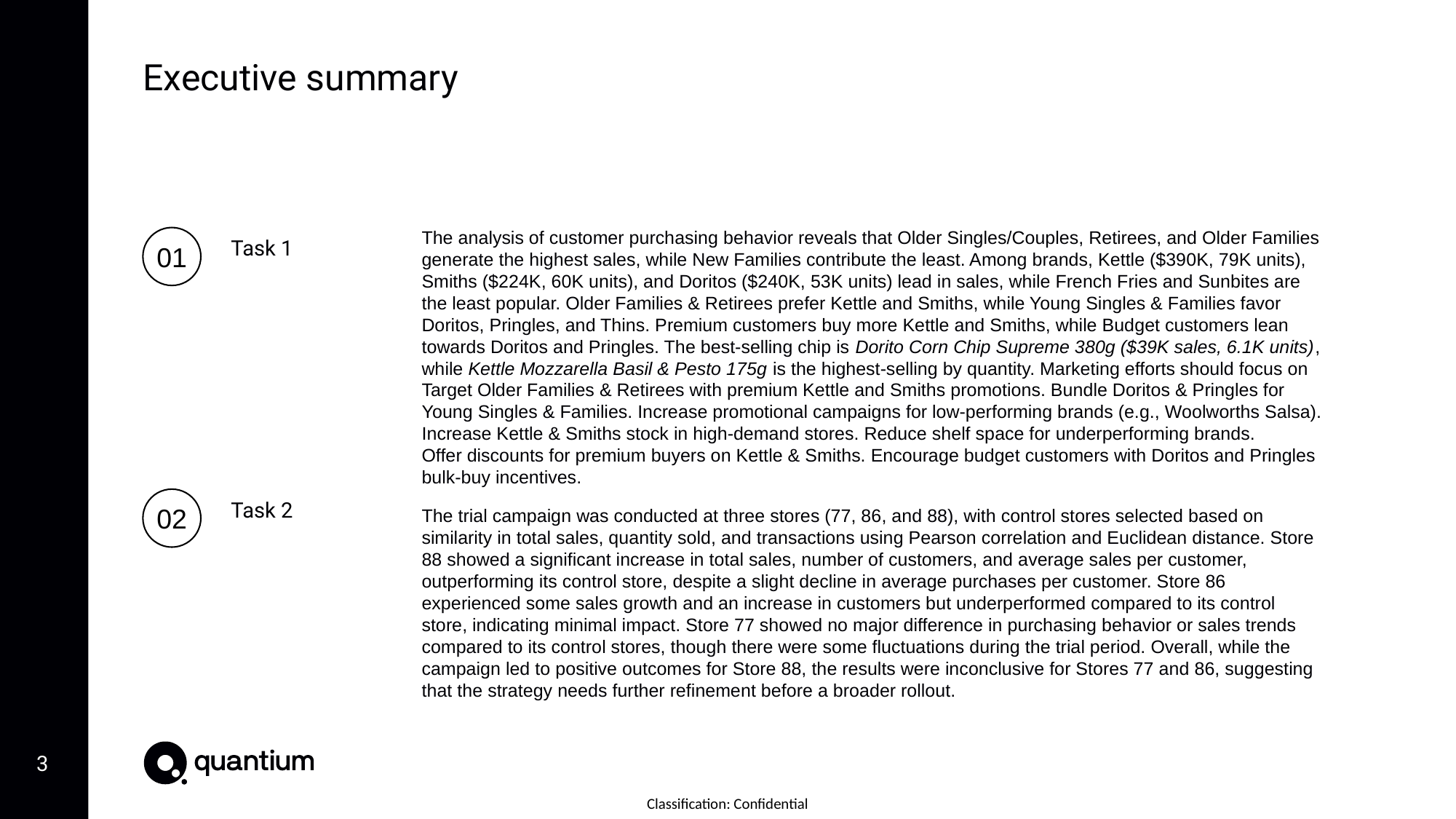

Executive summary
The analysis of customer purchasing behavior reveals that Older Singles/Couples, Retirees, and Older Families generate the highest sales, while New Families contribute the least. Among brands, Kettle ($390K, 79K units), Smiths ($224K, 60K units), and Doritos ($240K, 53K units) lead in sales, while French Fries and Sunbites are the least popular. Older Families & Retirees prefer Kettle and Smiths, while Young Singles & Families favor Doritos, Pringles, and Thins. Premium customers buy more Kettle and Smiths, while Budget customers lean towards Doritos and Pringles. The best-selling chip is Dorito Corn Chip Supreme 380g ($39K sales, 6.1K units), while Kettle Mozzarella Basil & Pesto 175g is the highest-selling by quantity. Marketing efforts should focus on Target Older Families & Retirees with premium Kettle and Smiths promotions. Bundle Doritos & Pringles for Young Singles & Families. Increase promotional campaigns for low-performing brands (e.g., Woolworths Salsa).
Increase Kettle & Smiths stock in high-demand stores. Reduce shelf space for underperforming brands.
Offer discounts for premium buyers on Kettle & Smiths. Encourage budget customers with Doritos and Pringles bulk-buy incentives.

01
Task 1
02
Task 2
The trial campaign was conducted at three stores (77, 86, and 88), with control stores selected based on similarity in total sales, quantity sold, and transactions using Pearson correlation and Euclidean distance. Store 88 showed a significant increase in total sales, number of customers, and average sales per customer, outperforming its control store, despite a slight decline in average purchases per customer. Store 86 experienced some sales growth and an increase in customers but underperformed compared to its control store, indicating minimal impact. Store 77 showed no major difference in purchasing behavior or sales trends compared to its control stores, though there were some fluctuations during the trial period. Overall, while the campaign led to positive outcomes for Store 88, the results were inconclusive for Stores 77 and 86, suggesting that the strategy needs further refinement before a broader rollout.